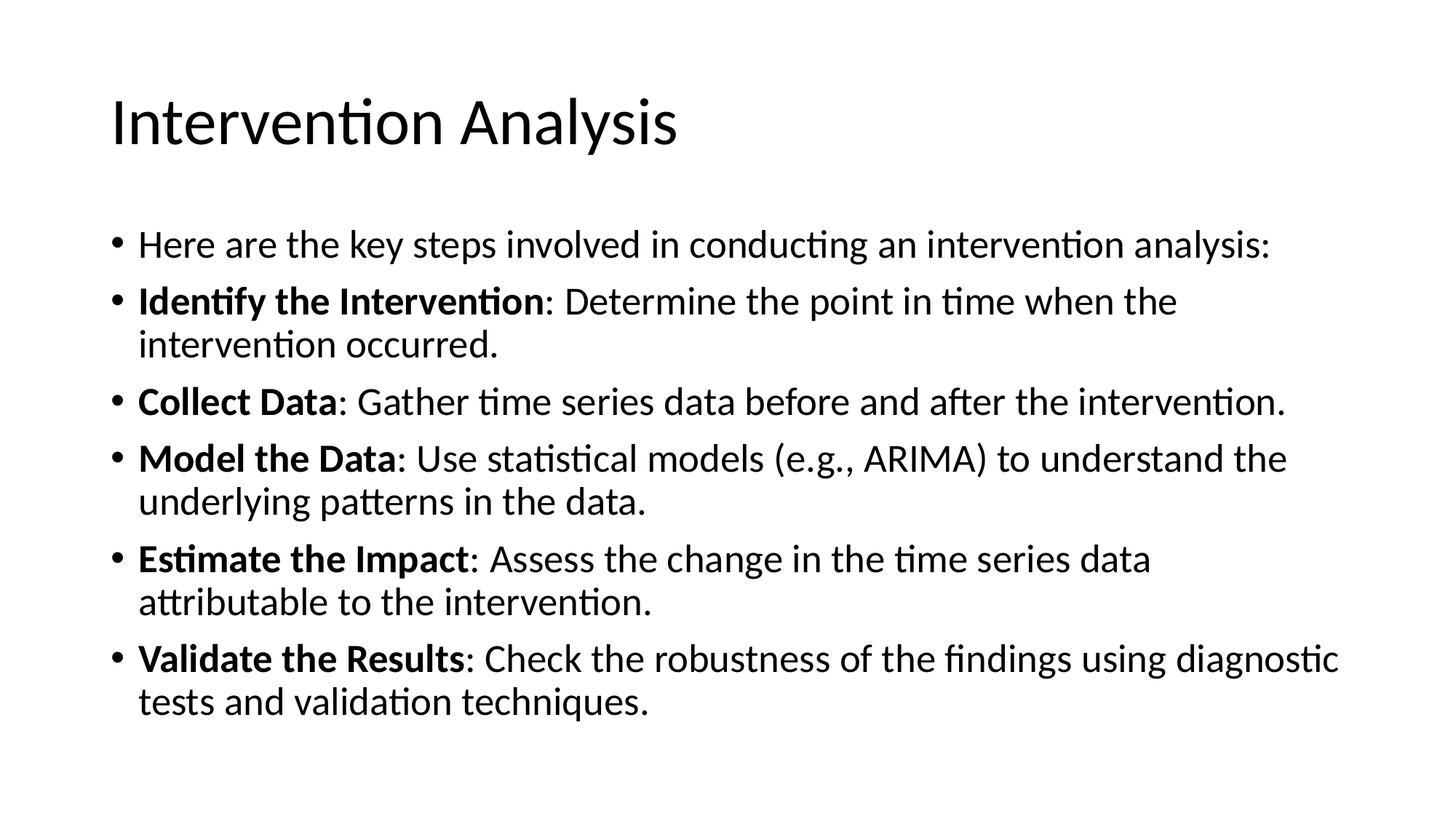

# Intervention Analysis
Here are the key steps involved in conducting an intervention analysis:
Identify the Intervention: Determine the point in time when the intervention occurred.
Collect Data: Gather time series data before and after the intervention.
Model the Data: Use statistical models (e.g., ARIMA) to understand the underlying patterns in the data.
Estimate the Impact: Assess the change in the time series data attributable to the intervention.
Validate the Results: Check the robustness of the findings using diagnostic tests and validation techniques.